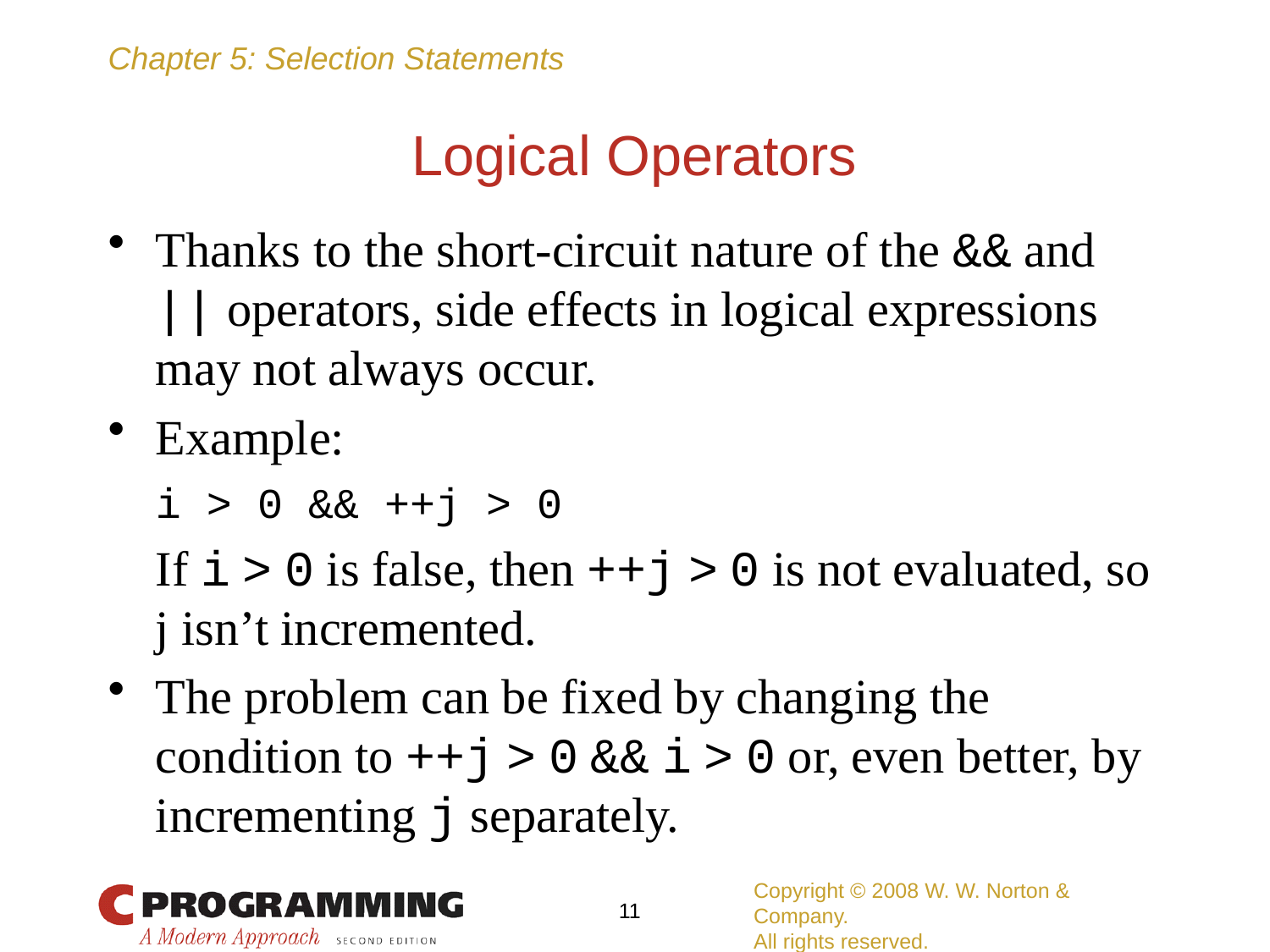

# Logical Operators
Thanks to the short-circuit nature of the && and || operators, side effects in logical expressions may not always occur.
Example:
	i > 0 && ++j > 0
	If i > 0 is false, then ++j > 0 is not evaluated, so j isn’t incremented.
The problem can be fixed by changing the condition to ++j > 0 && i > 0 or, even better, by incrementing j separately.

Copyright © 2008 W. W. Norton & Company.
All rights reserved.
11